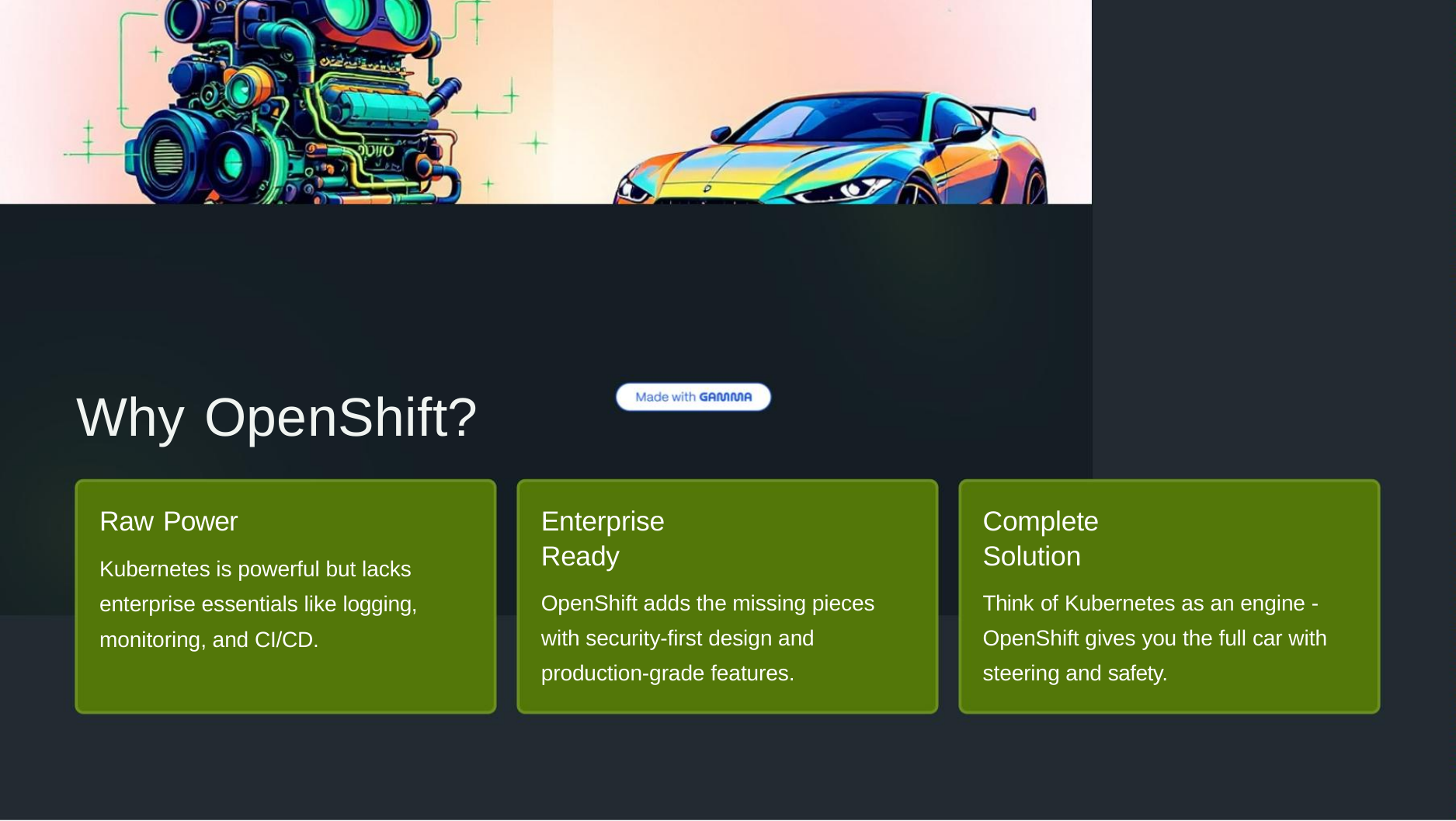

Why OpenShift?
Raw Power
Enterprise
Ready
Complete
Solution
Kubernetes is powerful but lacks
enterprise essentials like logging,
monitoring, and CI/CD.
OpenShift adds the missing pieces
with security-first design and
production-grade features.
Think of Kubernetes as an engine -
OpenShift gives you the full car with
steering and safety.